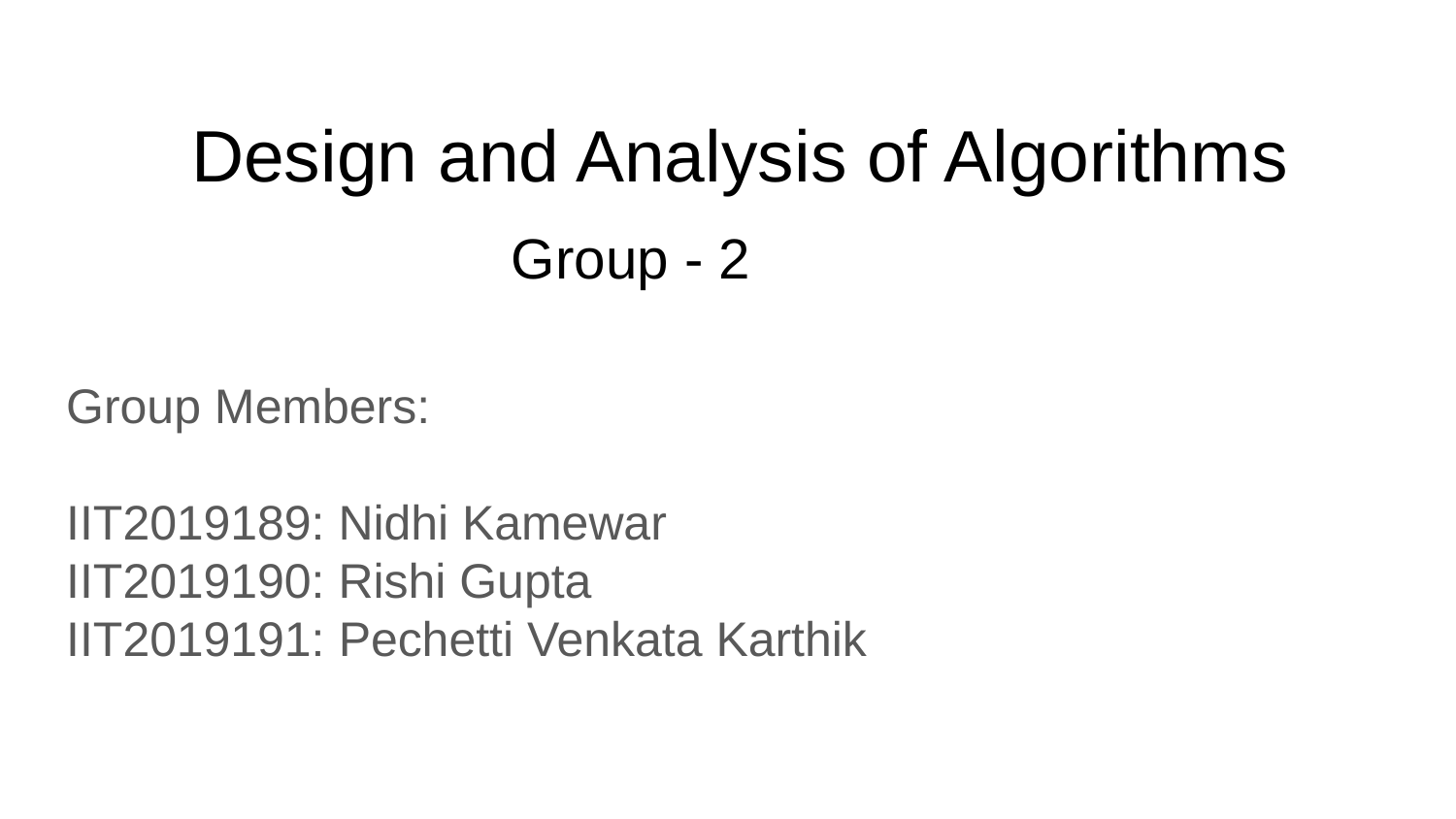

# Design and Analysis of Algorithms
Group - 2
Group Members:

IIT2019189: Nidhi Kamewar
IIT2019190: Rishi Gupta
IIT2019191: Pechetti Venkata Karthik